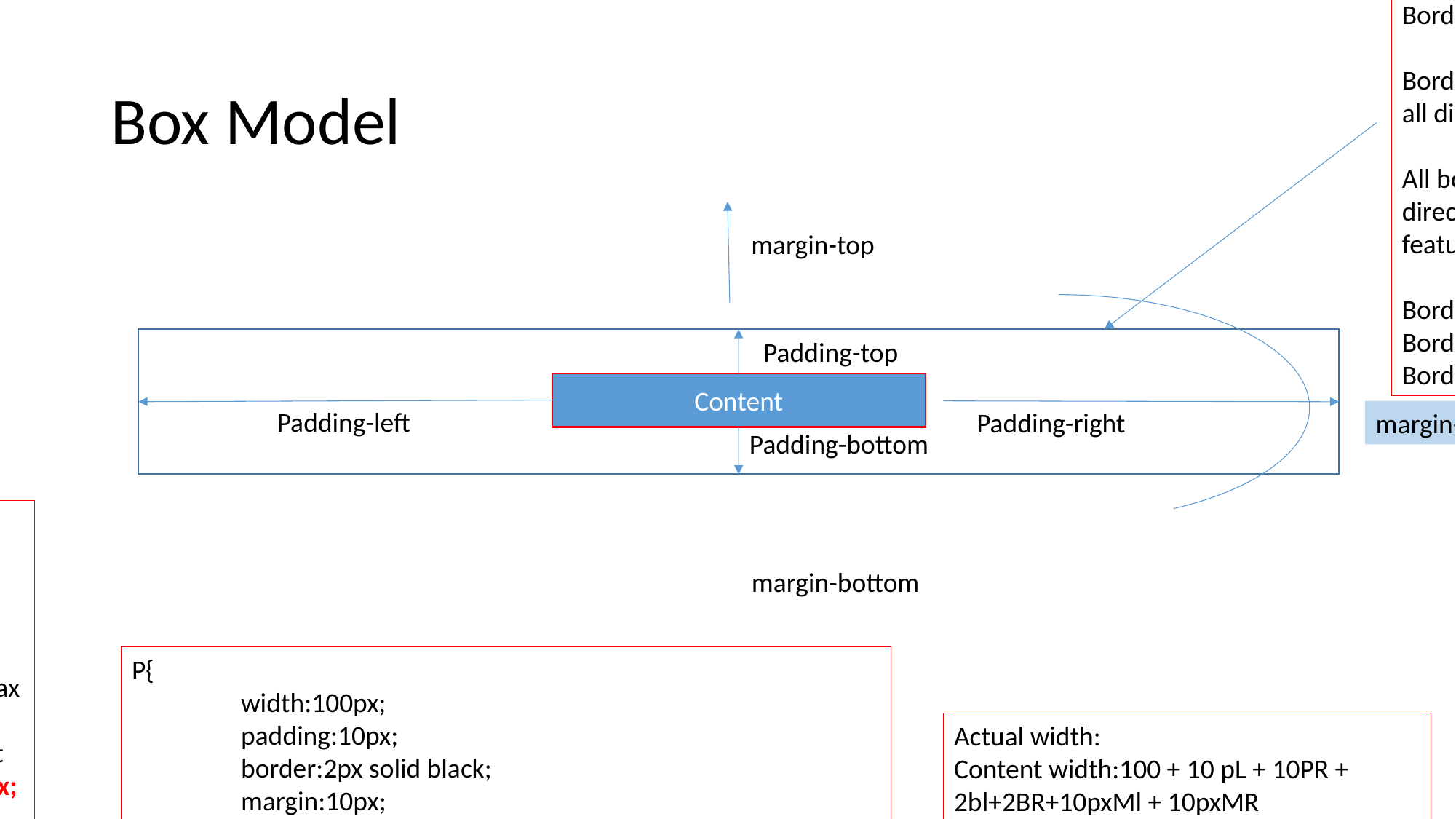

Border-top
Border-bottom:
Border-right
Border-left:

Border =>  border from all direction

All borders from any direction has set of features ;

Border-color:
Border-style:
Border-size:
# Box Model
margin-top

Padding-top
Content
Padding-left
Padding-right
margin-right
margin-left
Padding-bottom
Padding-top:10px;
Padding-right:20px;
Padding-left:20px;
Padding-bottom:10px;

Shorthand property : Syntax :
Padding: top right bottom left
Padding:10px 20px 10px 20px;
If there exist similar between padding top – bottom and between left and right
Padding:10px(for top and bottom) 20px(for left and right);
Margin: 10px (top and bottom) auto(automatic value from browser);

- padding: 10px; from all direction set padding value with 10px

margin-bottom
P{
	width:100px;
	padding:10px;
	border:2px solid black;
	margin:10px;
}
Actual width:
Content width:100 + 10 pL + 10PR + 2bl+2BR+10pxMl + 10pxMR
100+20+4+20=> 144px
Border:
border-top-color:red;
Border-top-size:2px;
Border-top-style:dotted;

Border-top:2px dotted red; (shorthand syntax)

Border: 3px dashed blue;   (border from all direction)

Border-radius :
Border-top-left-radius:10px;
Border-radius:20px;